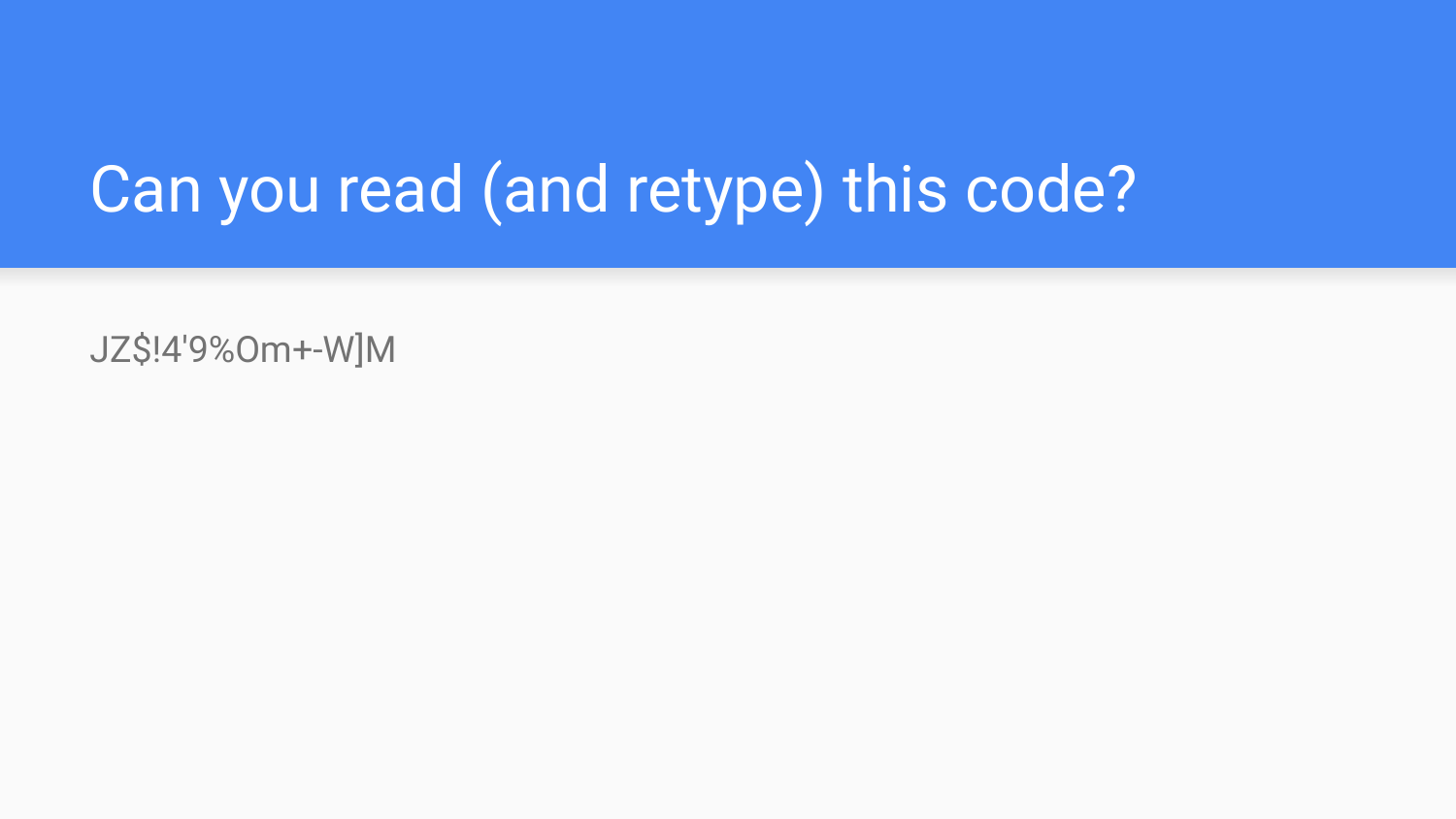

# Can you read (and retype) this code?
JZ$!4'9%Om+-W]M